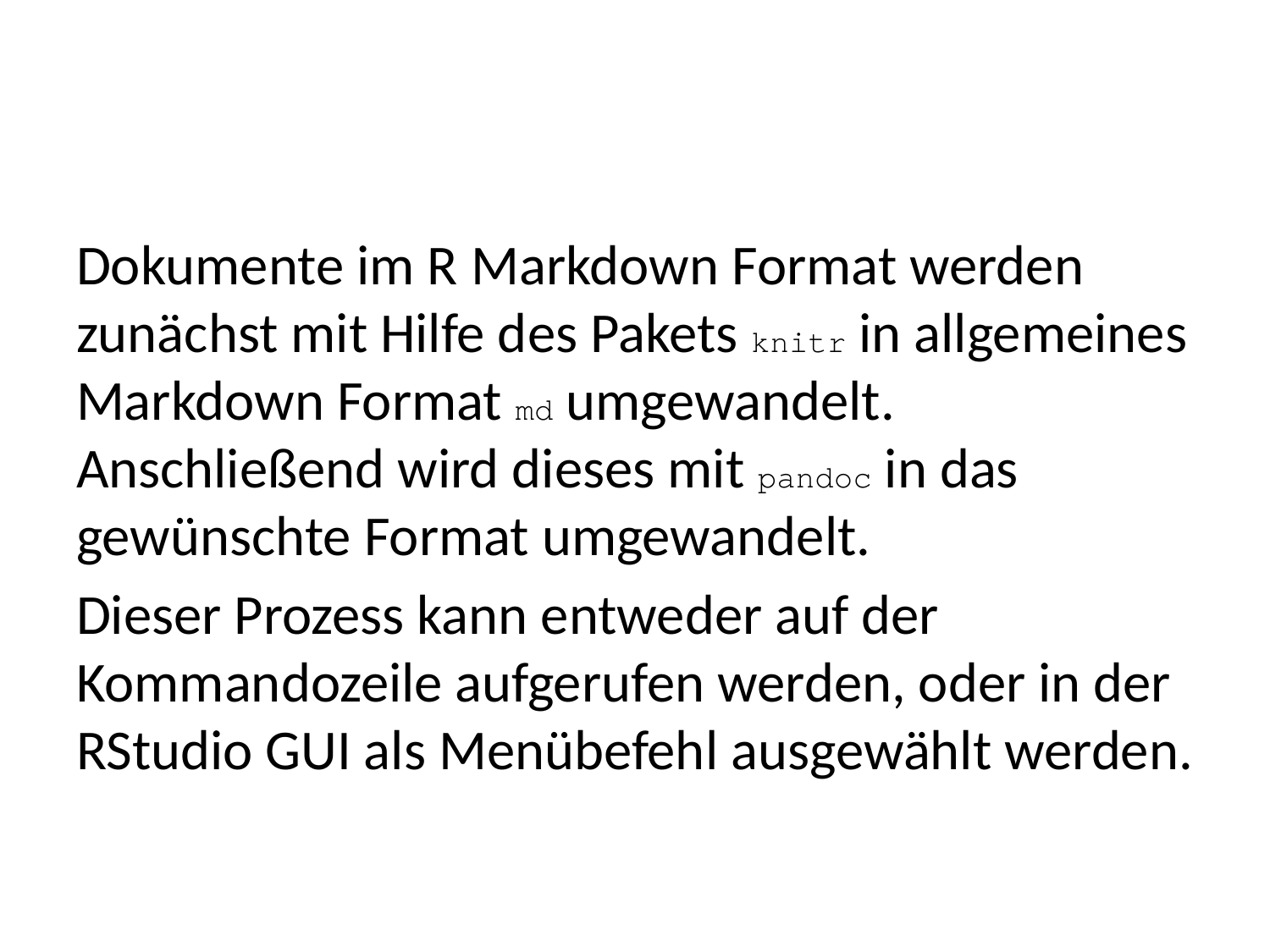

Dokumente im R Markdown Format werden zunächst mit Hilfe des Pakets knitr in allgemeines Markdown Format md umgewandelt. Anschließend wird dieses mit pandoc in das gewünschte Format umgewandelt.
Dieser Prozess kann entweder auf der Kommandozeile aufgerufen werden, oder in der RStudio GUI als Menübefehl ausgewählt werden.